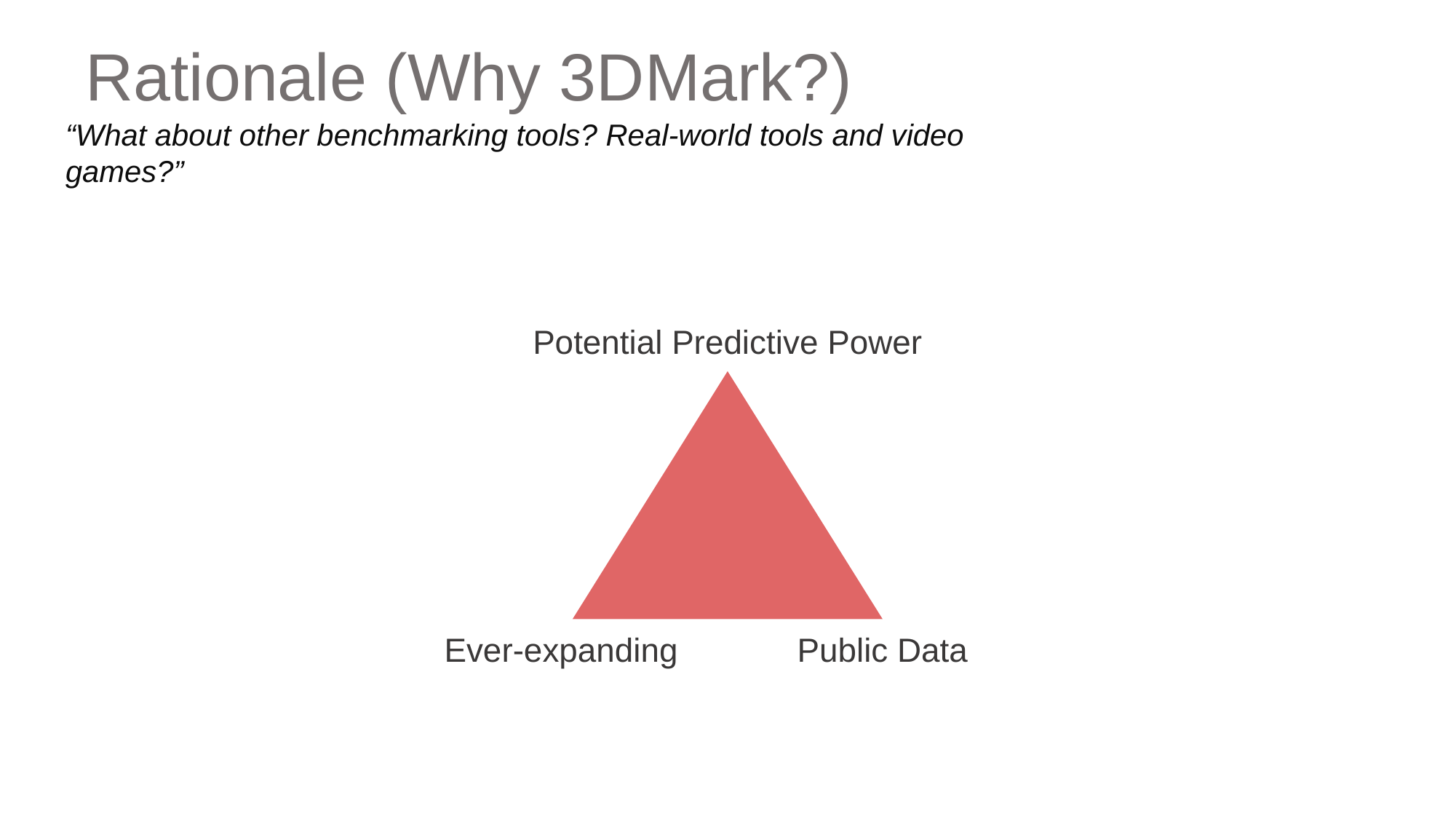

# Rationale (Why 3DMark?)
“What about other benchmarking tools? Real-world tools and video games?”
Potential Predictive Power

Ever-expanding
Public Data